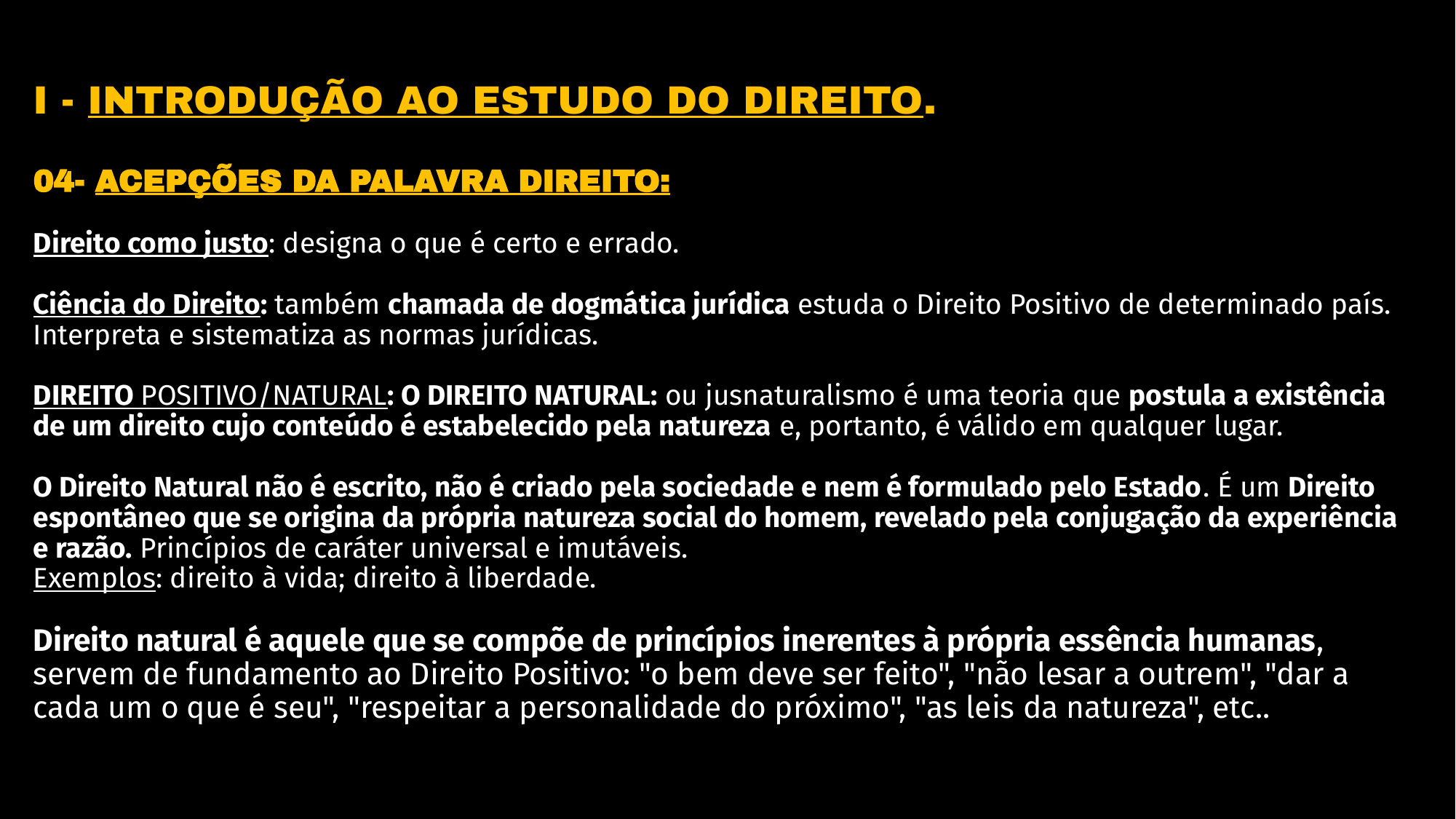

# I - Introdução ao Estudo do Direito. 04- Acepções da palavra DIREITO: Direito como justo: designa o que é certo e errado. Ciência do Direito: também chamada de dogmática jurídica estuda o Direito Positivo de determinado país. Interpreta e sistematiza as normas jurídicas. DIREITO POSITIVO/NATURAL: O Direito Natural: ou jusnaturalismo é uma teoria que postula a existência de um direito cujo conteúdo é estabelecido pela natureza e, portanto, é válido em qualquer lugar. O Direito Natural não é escrito, não é criado pela sociedade e nem é formulado pelo Estado. É um Direito espontâneo que se origina da própria natureza social do homem, revelado pela conjugação da experiência e razão. Princípios de caráter universal e imutáveis. Exemplos: direito à vida; direito à liberdade. Direito natural é aquele que se compõe de princípios inerentes à própria essência humanas, servem de fundamento ao Direito Positivo: "o bem deve ser feito", "não lesar a outrem", "dar a cada um o que é seu", "respeitar a personalidade do próximo", "as leis da natureza", etc..